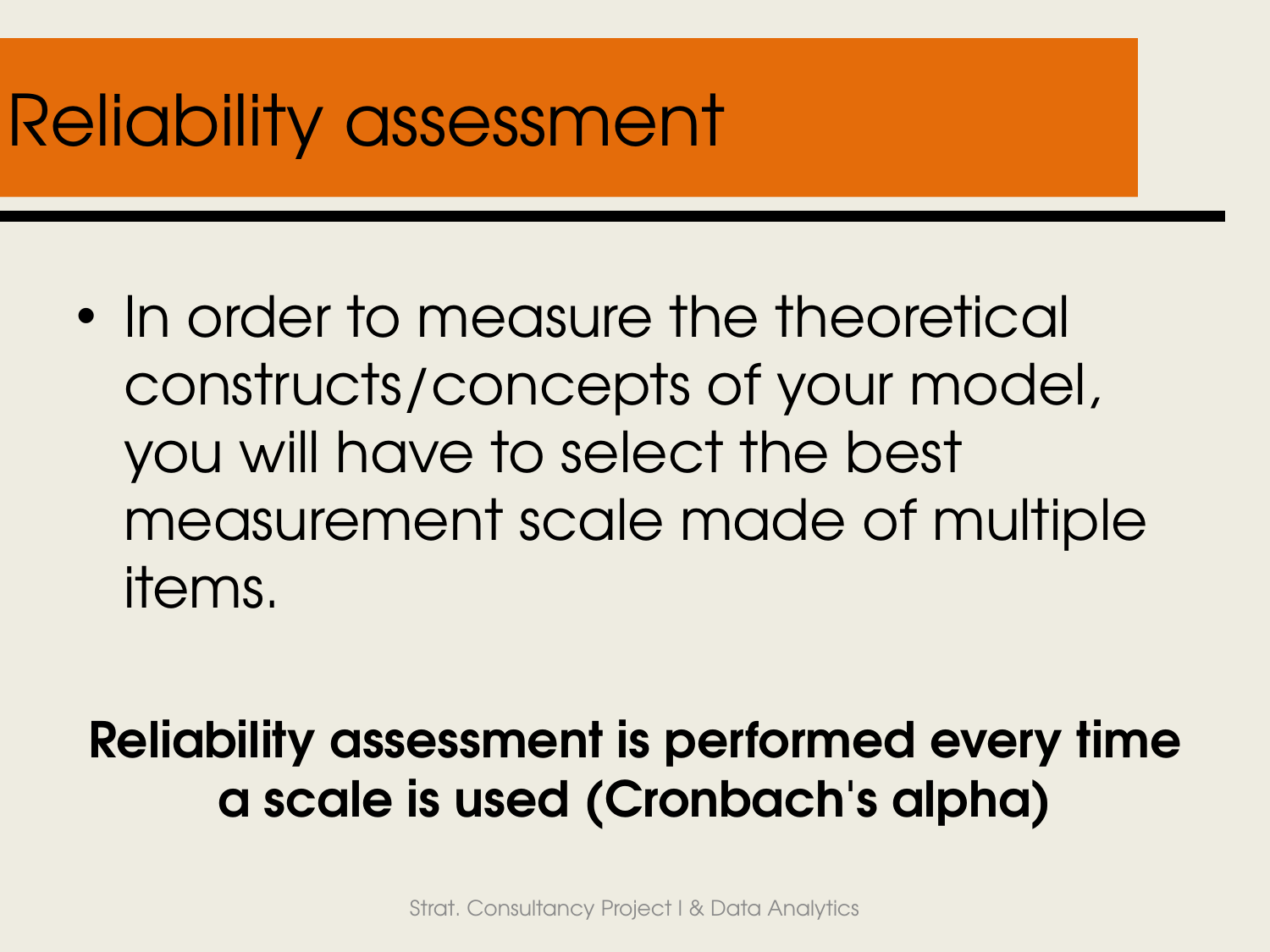

# Reliability assessment
In order to measure the theoretical constructs/concepts of your model, you will have to select the best measurement scale made of multiple items.

Reliability assessment is performed every time a scale is used (Cronbach's alpha)
Strat. Consultancy Project I & Data Analytics